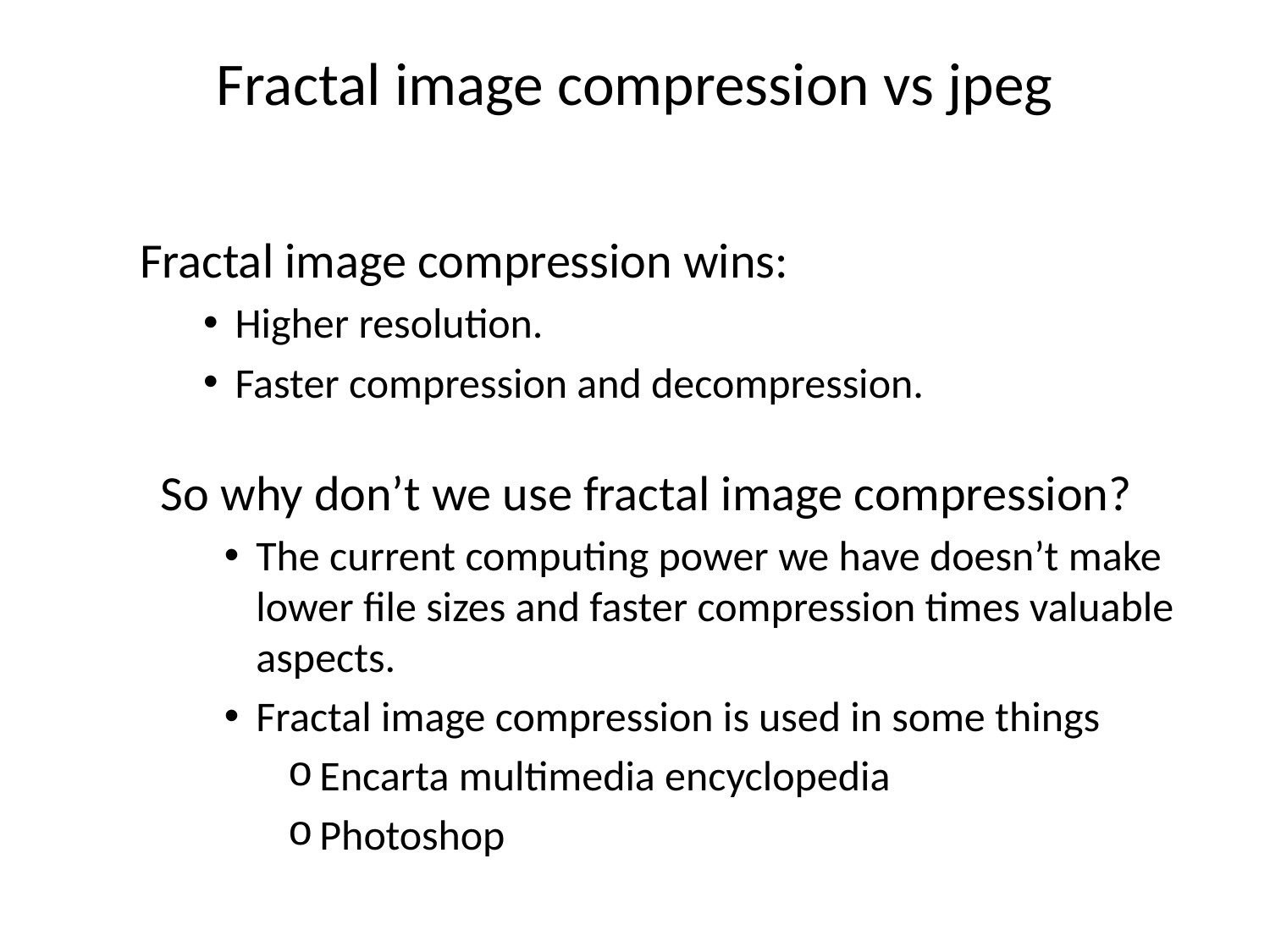

# Fractal image compression vs jpeg
Fractal image compression wins:
Higher resolution.
Faster compression and decompression.

So why don’t we use fractal image compression?
The current computing power we have doesn’t make lower file sizes and faster compression times valuable aspects.
Fractal image compression is used in some things
Encarta multimedia encyclopedia
Photoshop